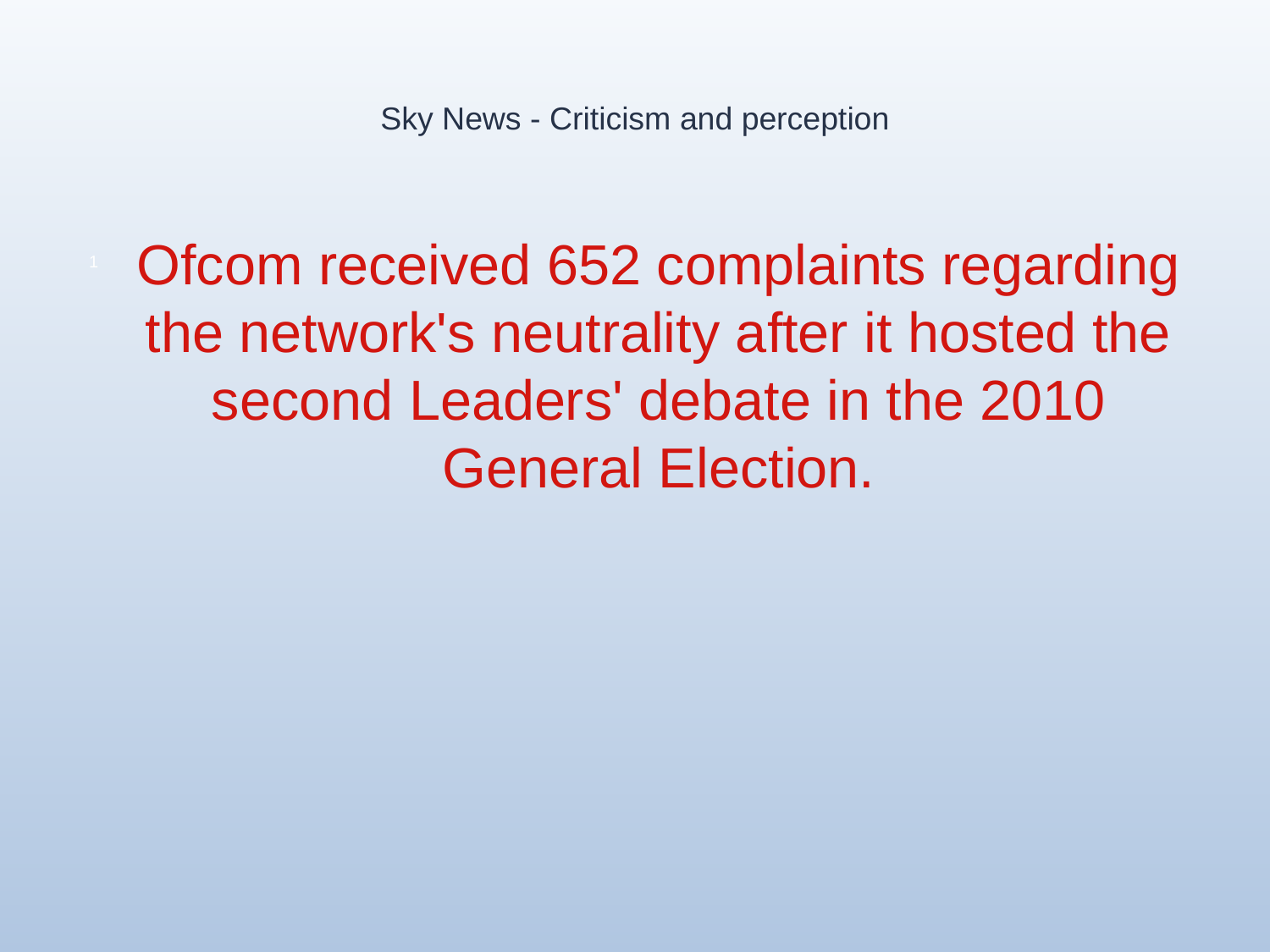

# Sky News - Criticism and perception
Ofcom received 652 complaints regarding the network's neutrality after it hosted the second Leaders' debate in the 2010 General Election.